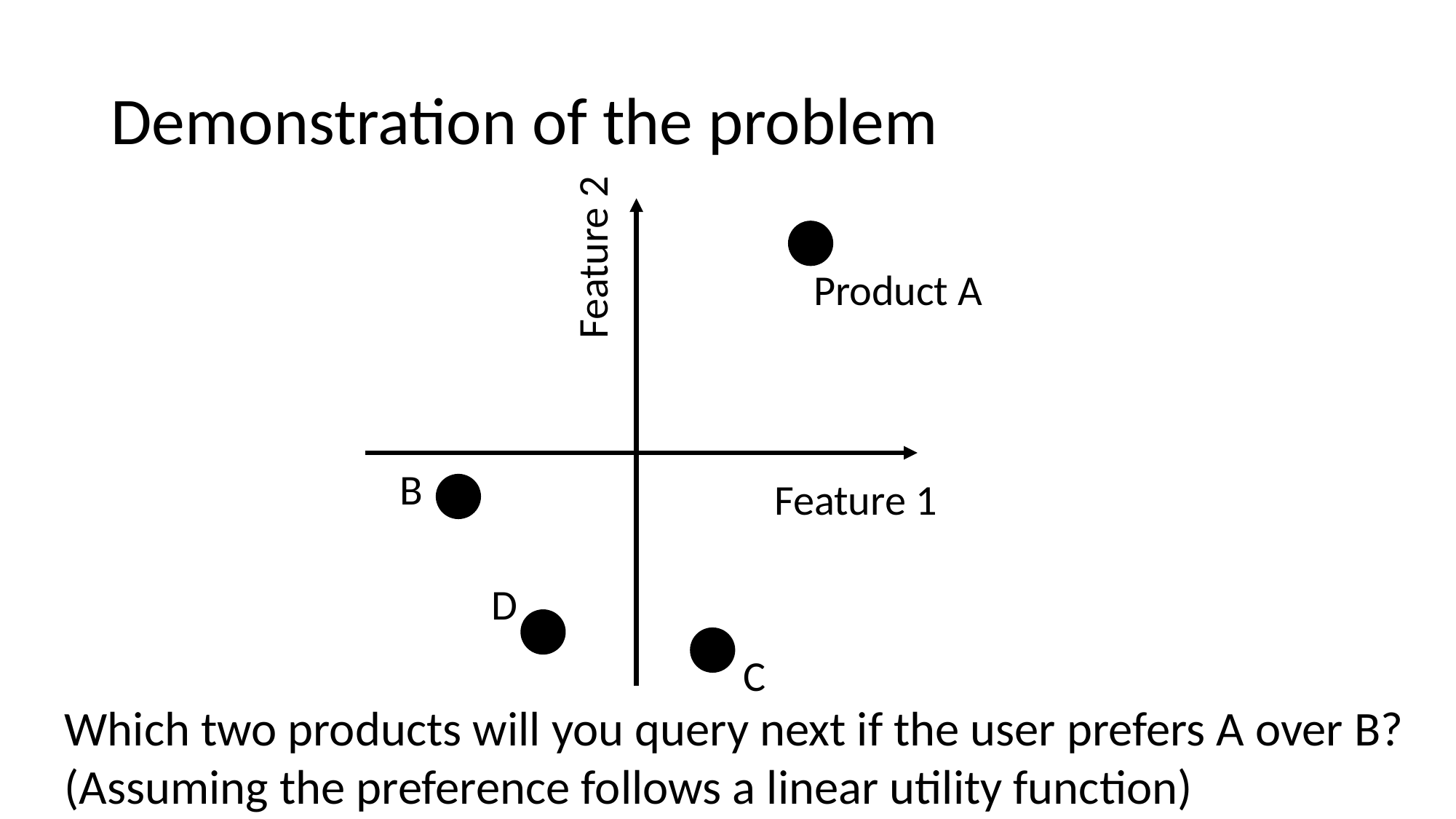

# Demonstration of the problem

Feature 2
Product A
B
Feature 1

D

C
Which two products will you query next if the user prefers A over B?
(Assuming the preference follows a linear utility function)